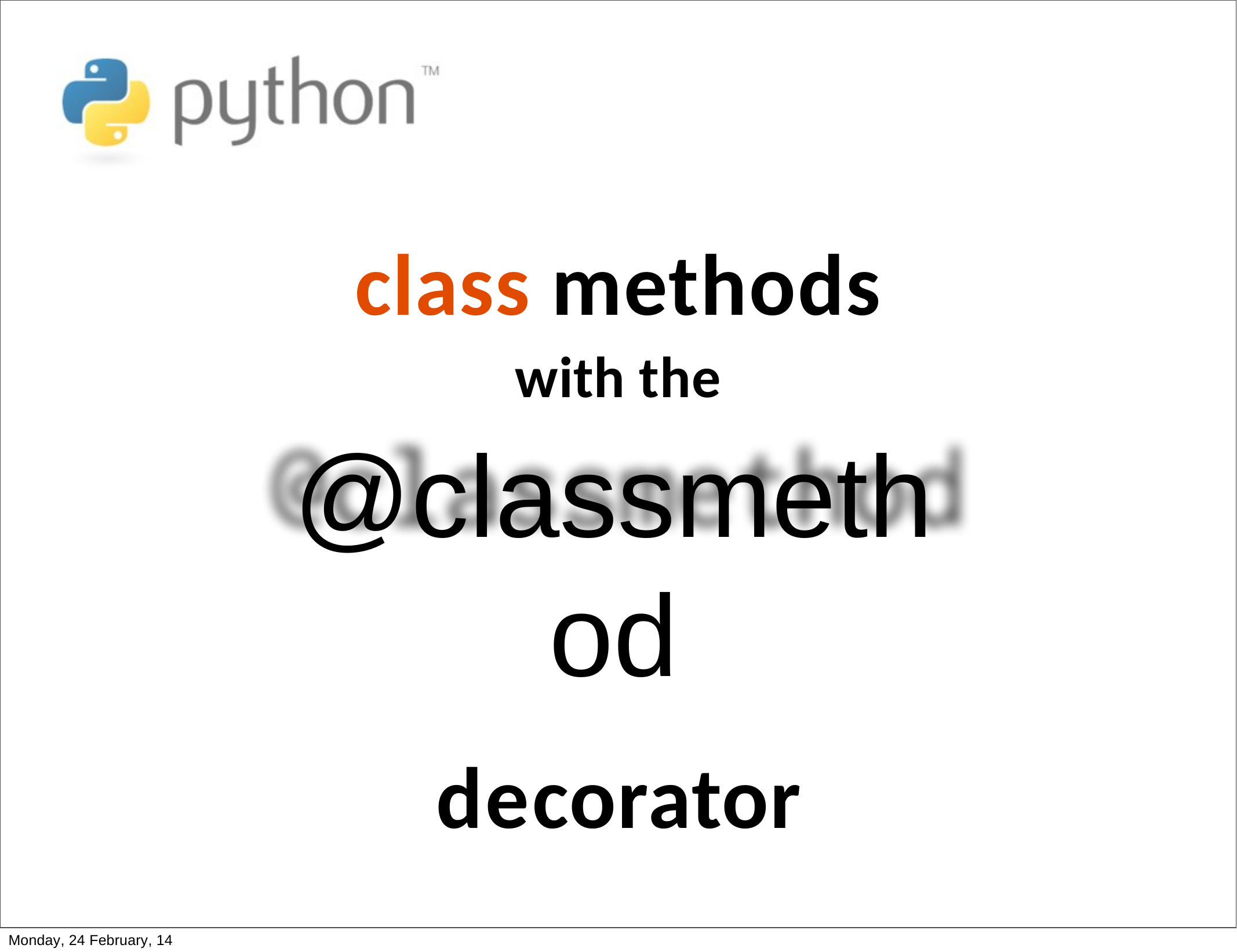

class methods
with the
@classmethod
decorator

Monday, 24 February, 14